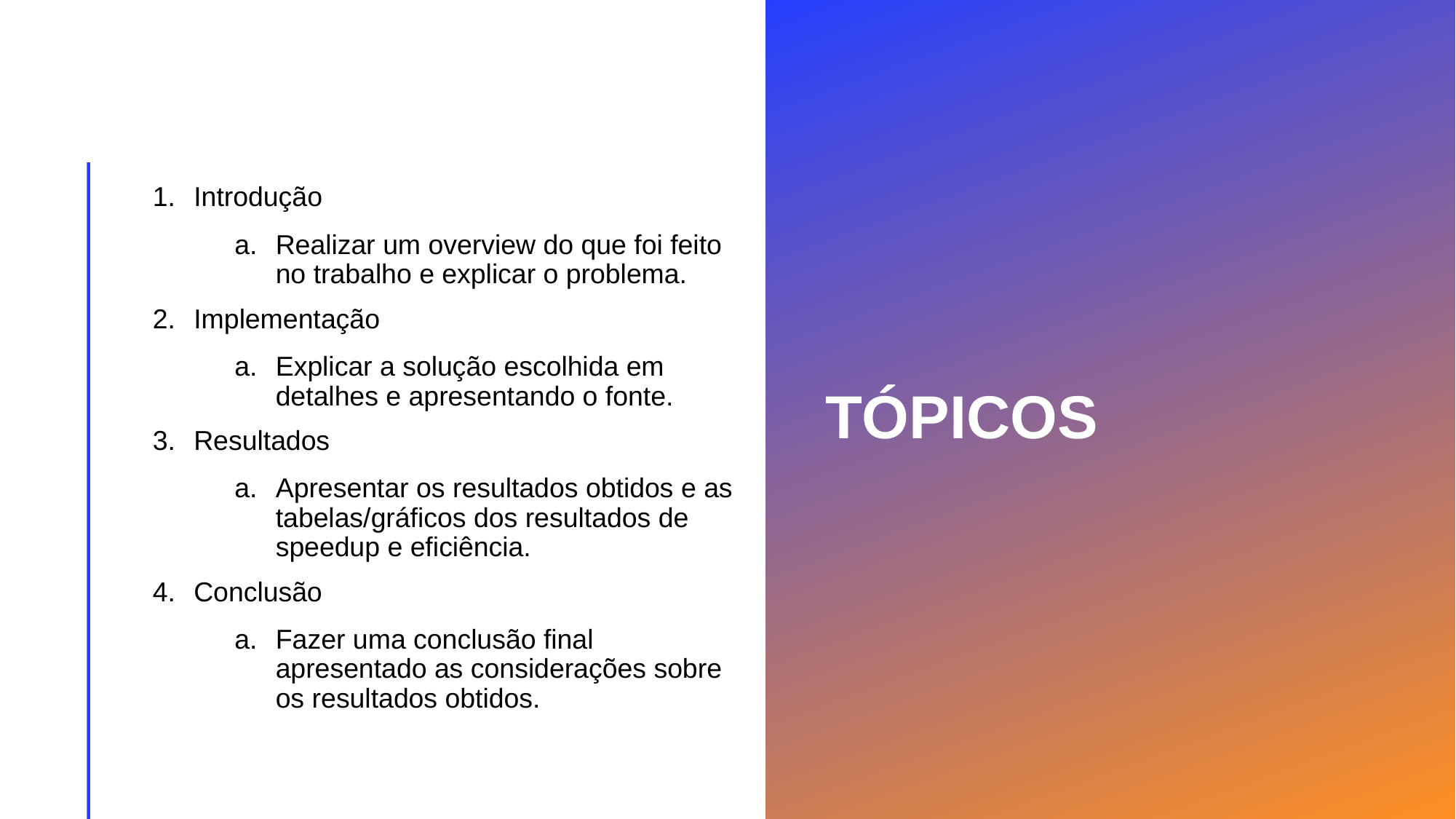

# Tópicos
Introdução
Realizar um overview do que foi feito no trabalho e explicar o problema.
Implementação
Explicar a solução escolhida em detalhes e apresentando o fonte.
Resultados
Apresentar os resultados obtidos e as tabelas/gráficos dos resultados de speedup e eficiência.
Conclusão
Fazer uma conclusão final apresentado as considerações sobre os resultados obtidos.